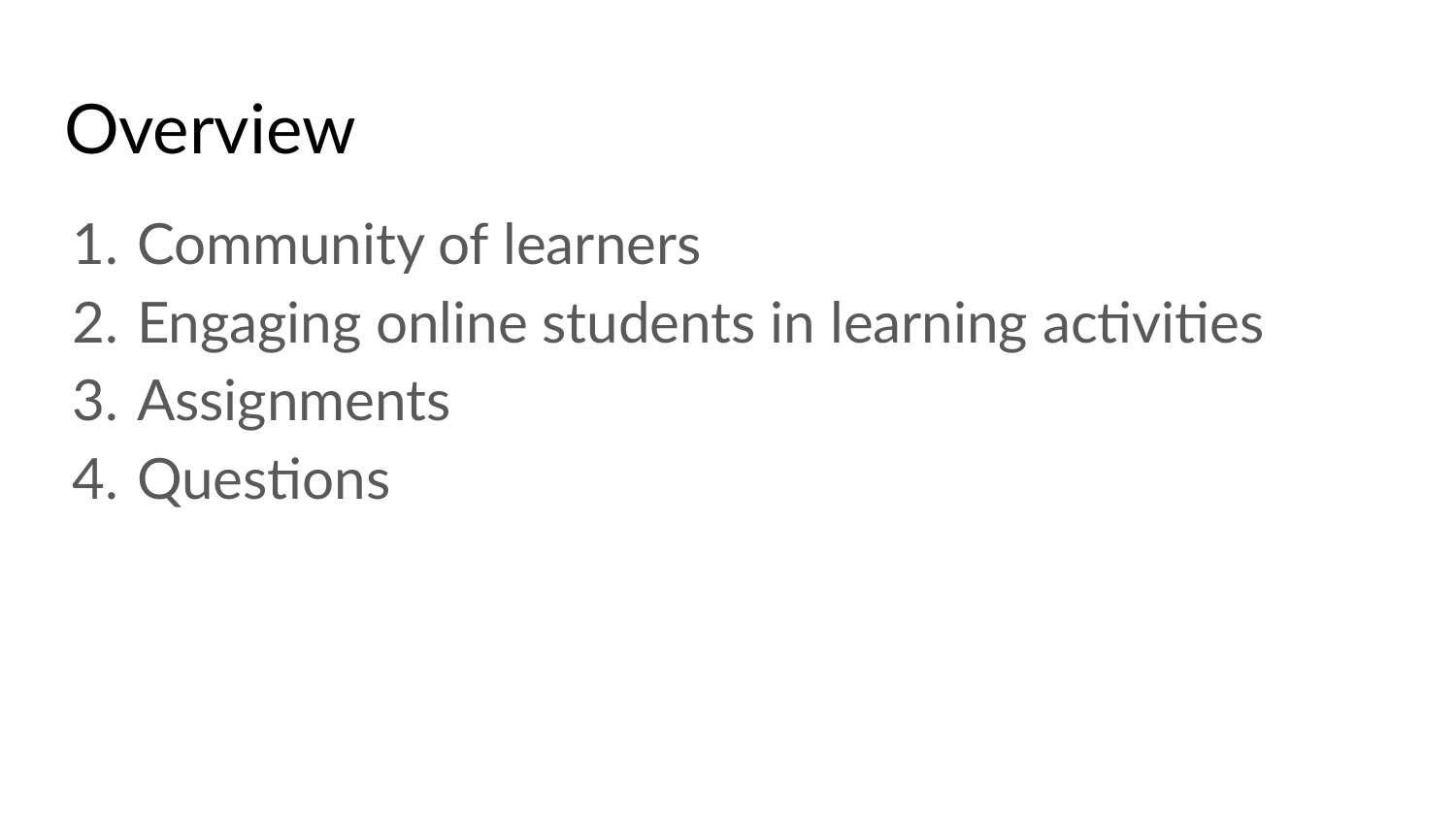

# Overview
Community of learners
Engaging online students in learning activities
Assignments
Questions